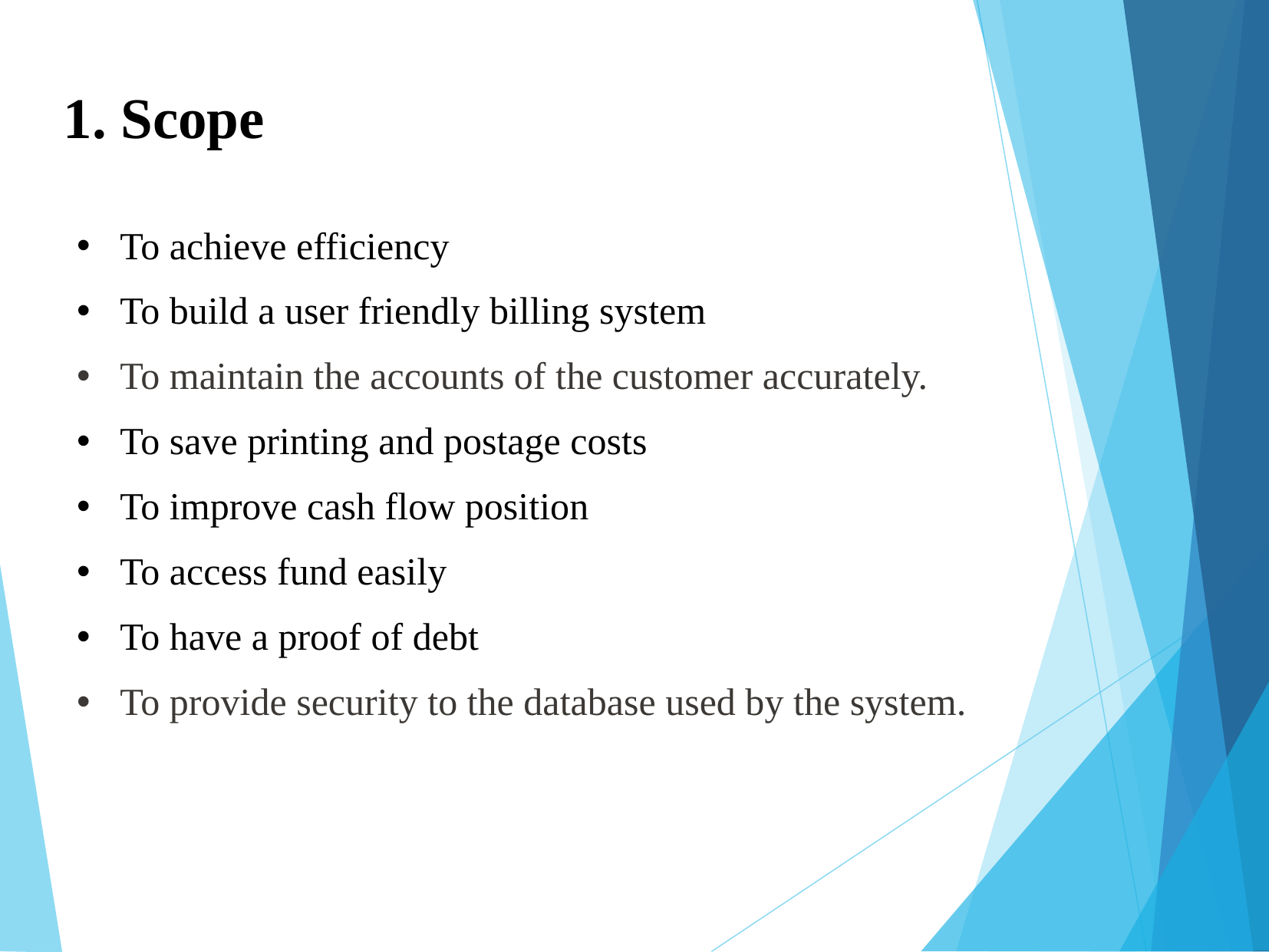

1. Scope
To achieve efficiency
To build a user friendly billing system
To maintain the accounts of the customer accurately.
To save printing and postage costs
To improve cash flow position
To access fund easily
To have a proof of debt
To provide security to the database used by the system.